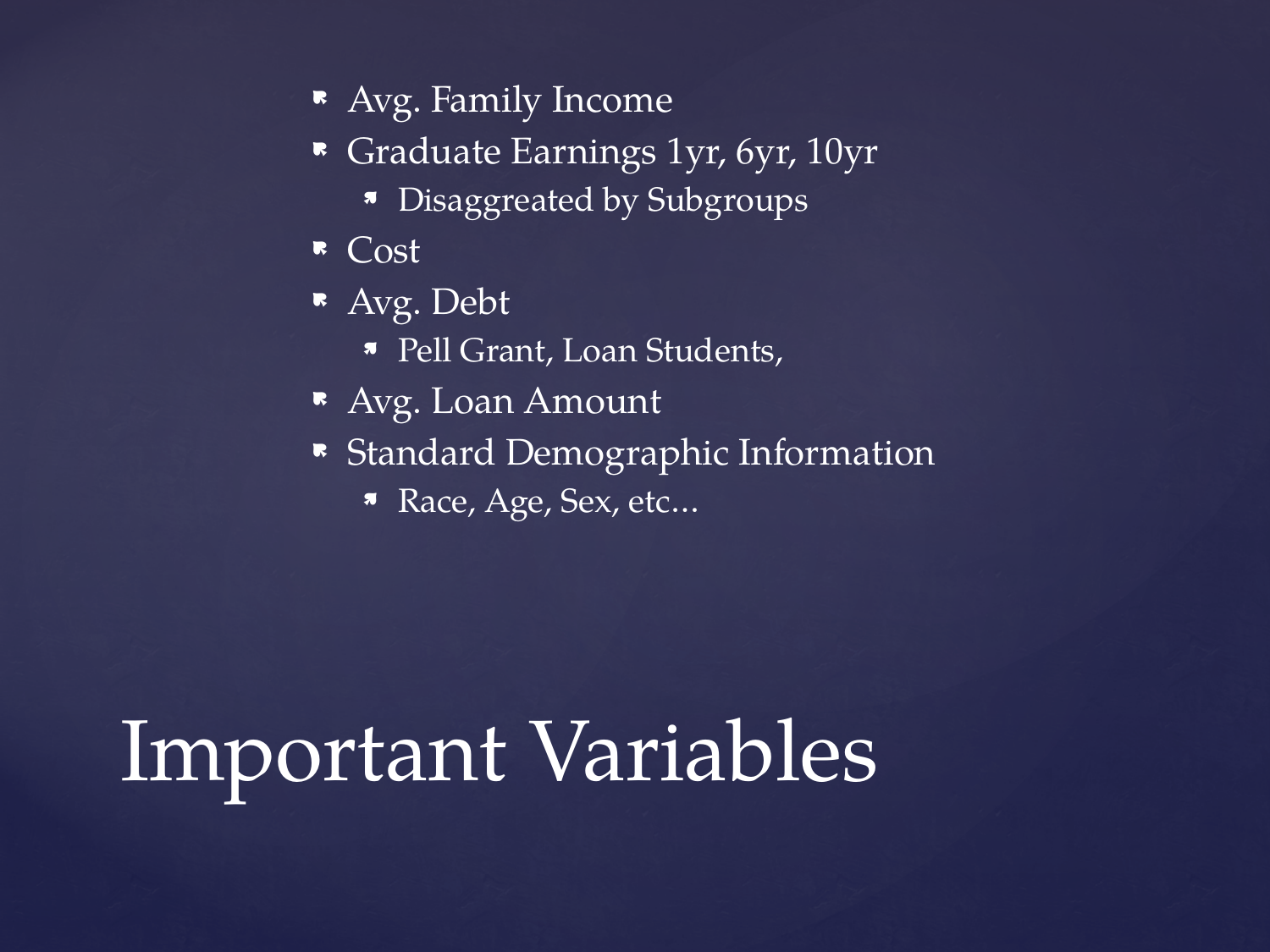

Avg. Family Income
Graduate Earnings 1yr, 6yr, 10yr
Disaggreated by Subgroups
Cost
Avg. Debt
Pell Grant, Loan Students,
Avg. Loan Amount
Standard Demographic Information
Race, Age, Sex, etc…

# Important Variables